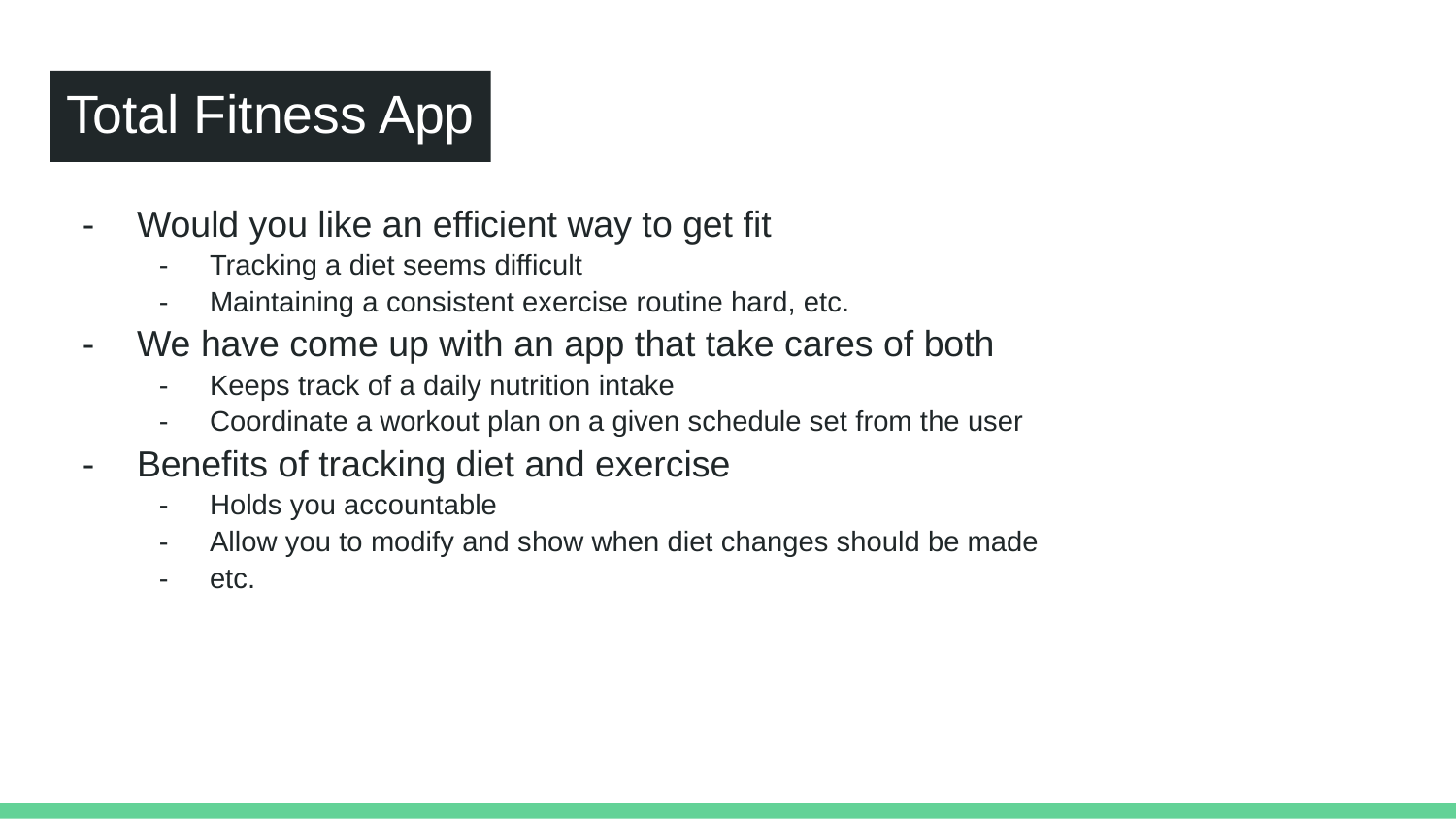

# Total Fitness App
Would you like an efficient way to get fit
Tracking a diet seems difficult
Maintaining a consistent exercise routine hard, etc.
We have come up with an app that take cares of both
Keeps track of a daily nutrition intake
Coordinate a workout plan on a given schedule set from the user
Benefits of tracking diet and exercise
Holds you accountable
Allow you to modify and show when diet changes should be made
etc.